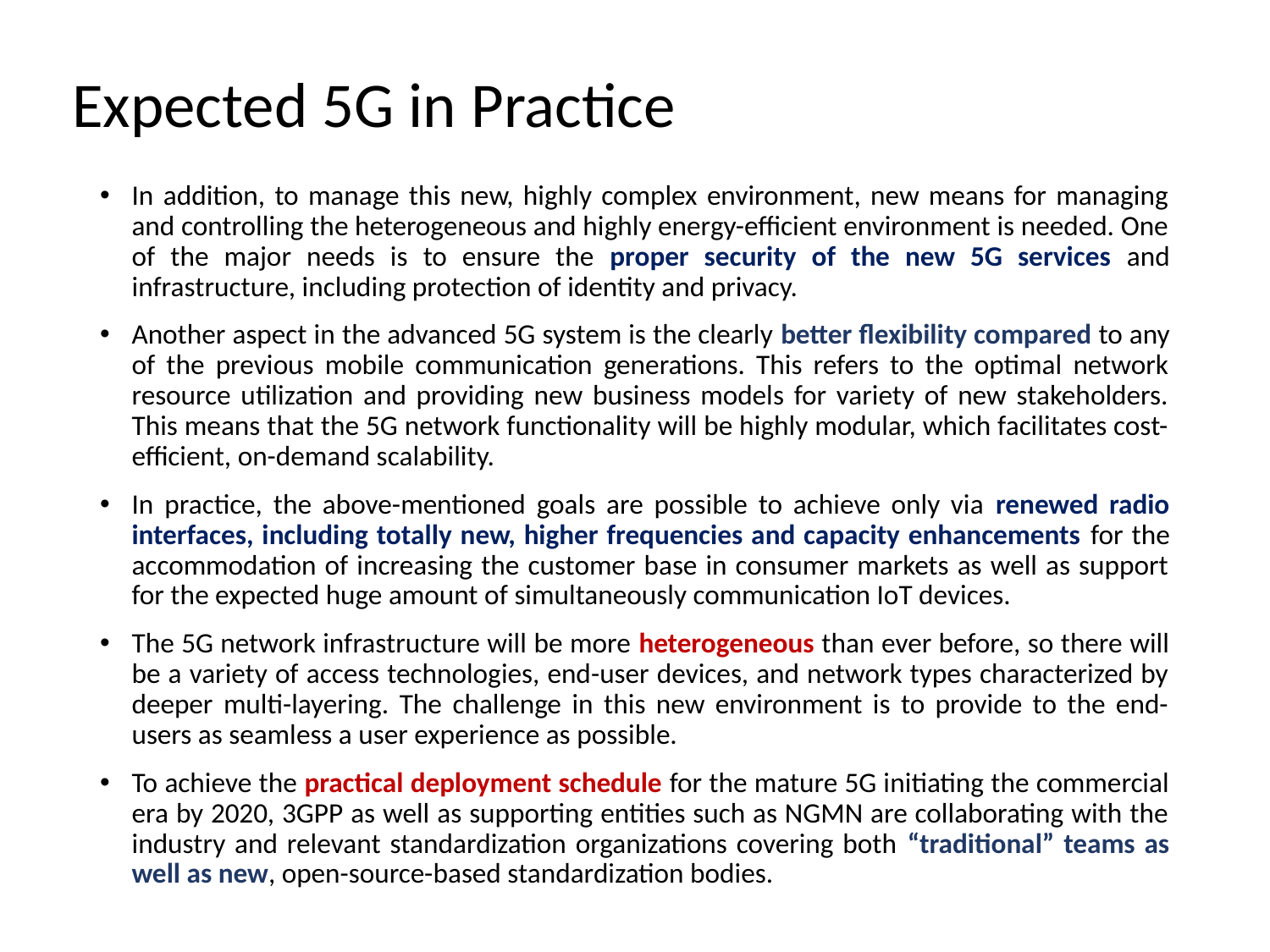

# Expected 5G in Practice
In addition, to manage this new, highly complex environment, new means for managing and controlling the heterogeneous and highly energy-efficient environment is needed. One of the major needs is to ensure the proper security of the new 5G services and infrastructure, including protection of identity and privacy.
Another aspect in the advanced 5G system is the clearly better flexibility compared to any of the previous mobile communication generations. This refers to the optimal network resource utilization and providing new business models for variety of new stakeholders. This means that the 5G network functionality will be highly modular, which facilitates cost-efficient, on-demand scalability.
In practice, the above-mentioned goals are possible to achieve only via renewed radio interfaces, including totally new, higher frequencies and capacity enhancements for the accommodation of increasing the customer base in consumer markets as well as support for the expected huge amount of simultaneously communication IoT devices.
The 5G network infrastructure will be more heterogeneous than ever before, so there will be a variety of access technologies, end-user devices, and network types characterized by deeper multi-layering. The challenge in this new environment is to provide to the end-users as seamless a user experience as possible.
To achieve the practical deployment schedule for the mature 5G initiating the commercial era by 2020, 3GPP as well as supporting entities such as NGMN are collaborating with the industry and relevant standardization organizations covering both “traditional” teams as well as new, open-source-based standardization bodies.